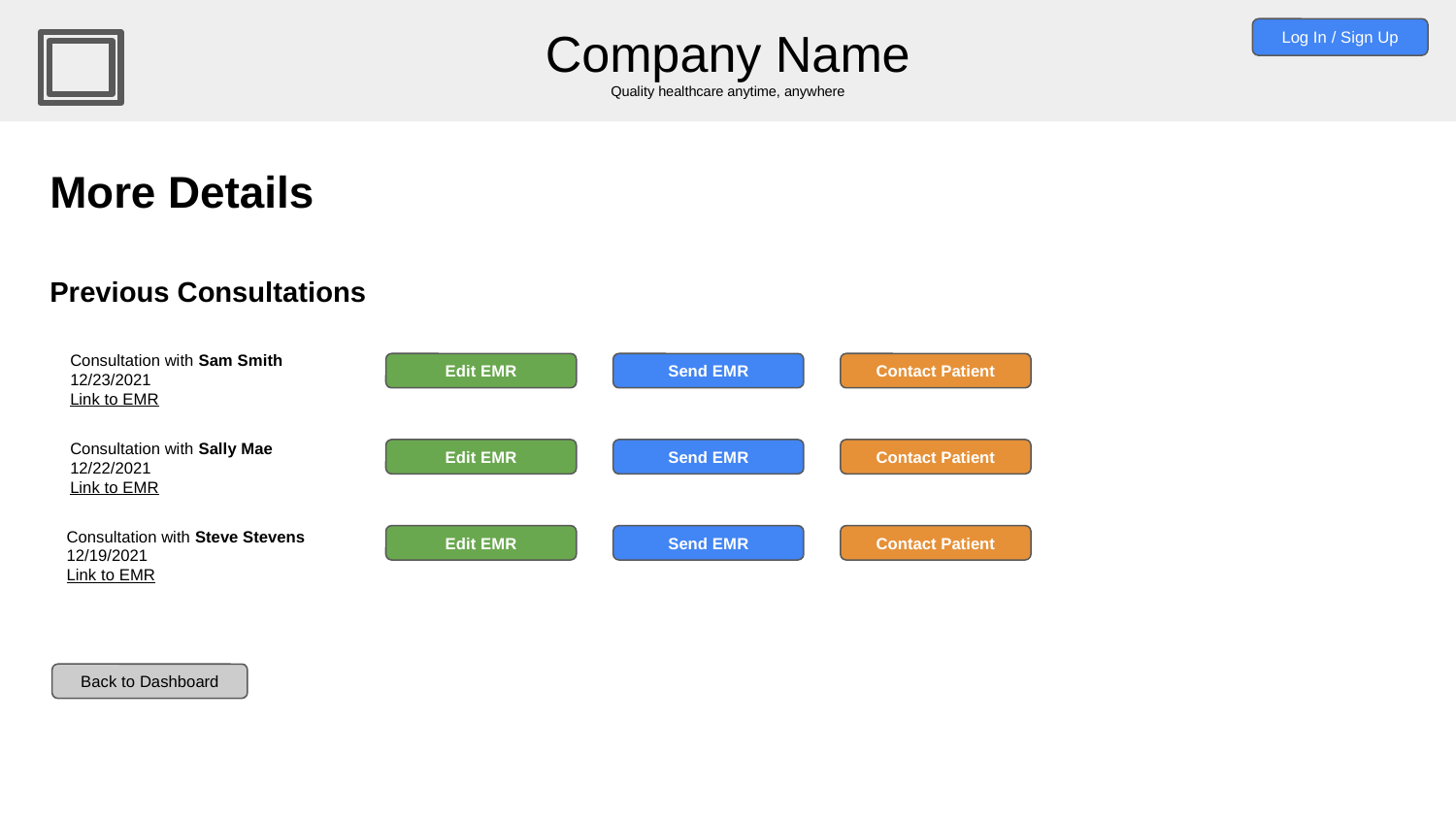

Company Name
Quality healthcare anytime, anywhere
Log In / Sign Up

More Details
Previous Consultations
Consultation with Sam Smith
12/23/2021
Link to EMR
Edit EMR
Send EMR
Contact Patient
Consultation with Sally Mae
12/22/2021
Link to EMR
Edit EMR
Send EMR
Contact Patient
Consultation with Steve Stevens
12/19/2021
Link to EMR
Edit EMR
Send EMR
Contact Patient
Back to Dashboard